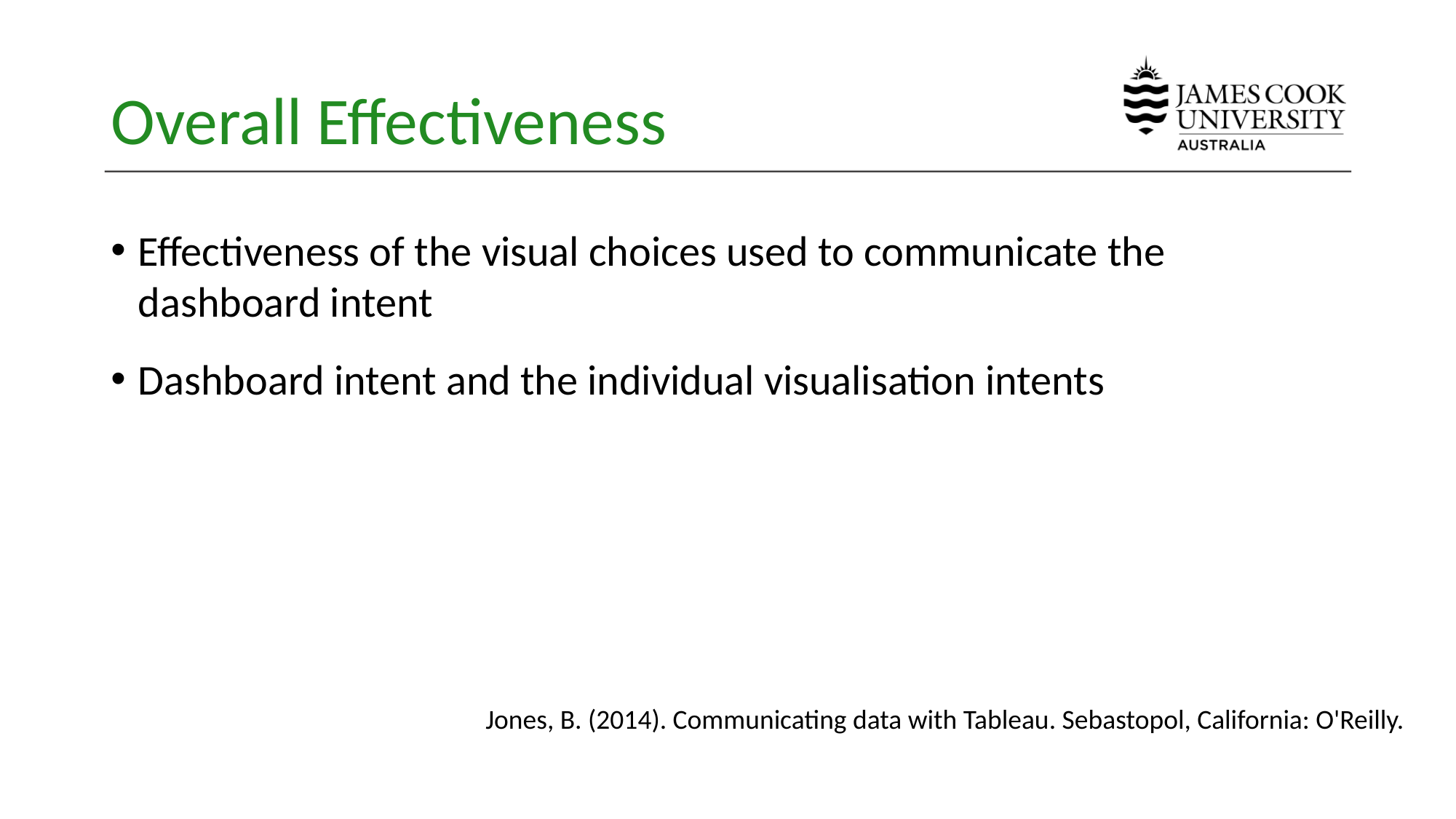

# Overall Effectiveness
Effectiveness of the visual choices used to communicate the dashboard intent
Dashboard intent and the individual visualisation intents

Jones, B. (2014). Communicating data with Tableau. Sebastopol, California: O'Reilly.